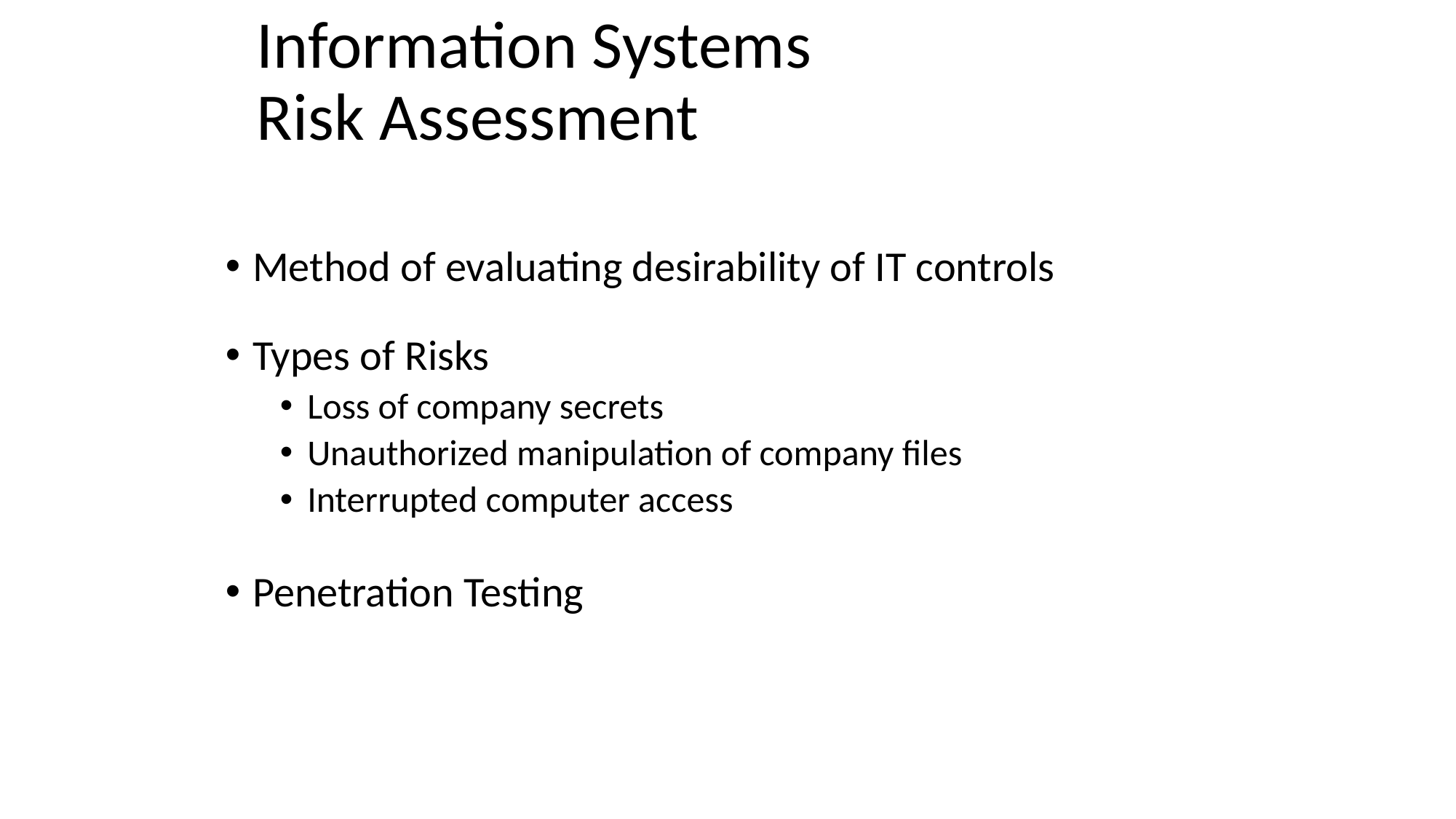

# Information Systems Risk Assessment
Method of evaluating desirability of IT controls

Types of Risks
Loss of company secrets
Unauthorized manipulation of company files
Interrupted computer access

Penetration Testing